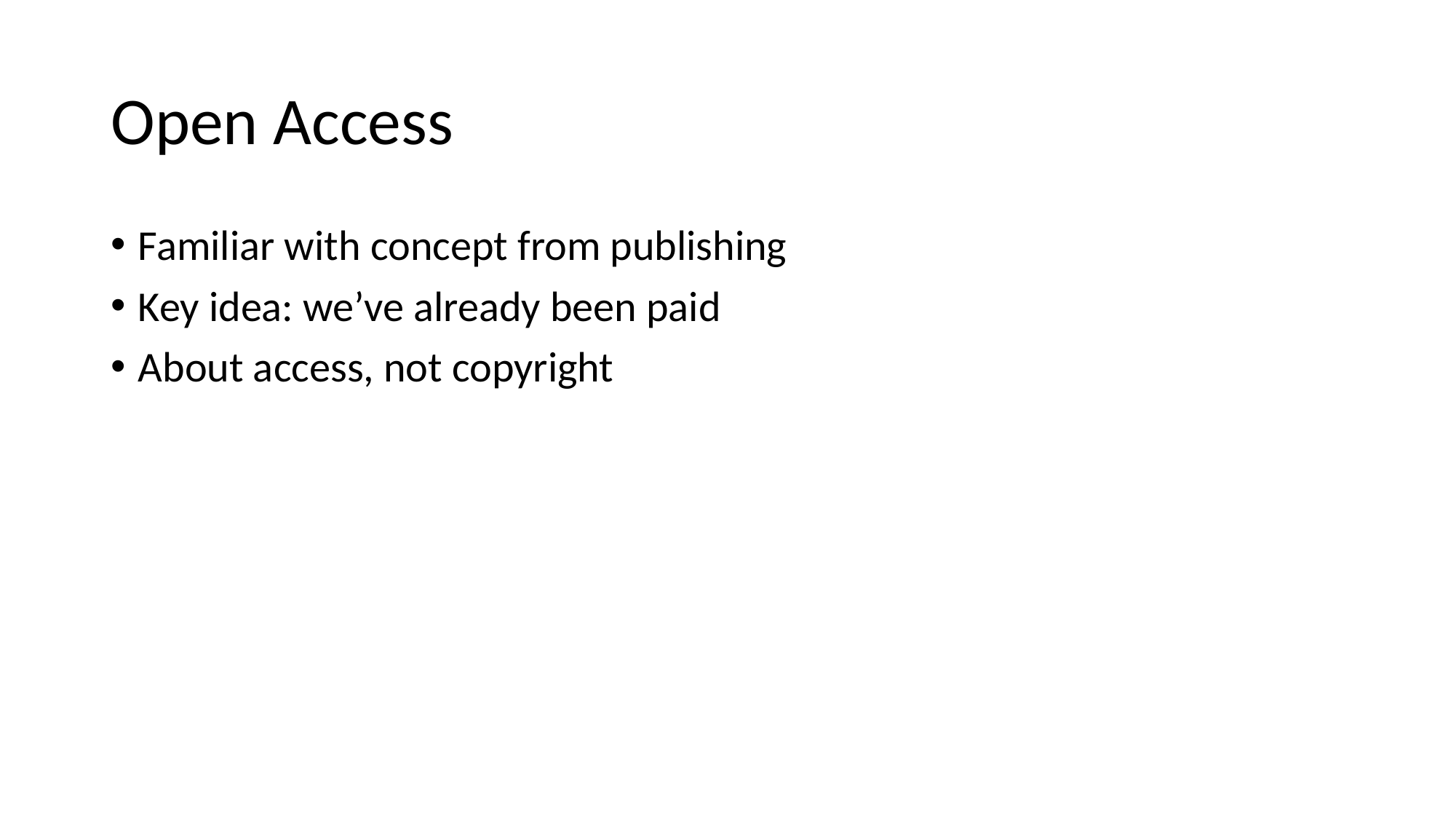

# Open Access
Familiar with concept from publishing
Key idea: we’ve already been paid
About access, not copyright